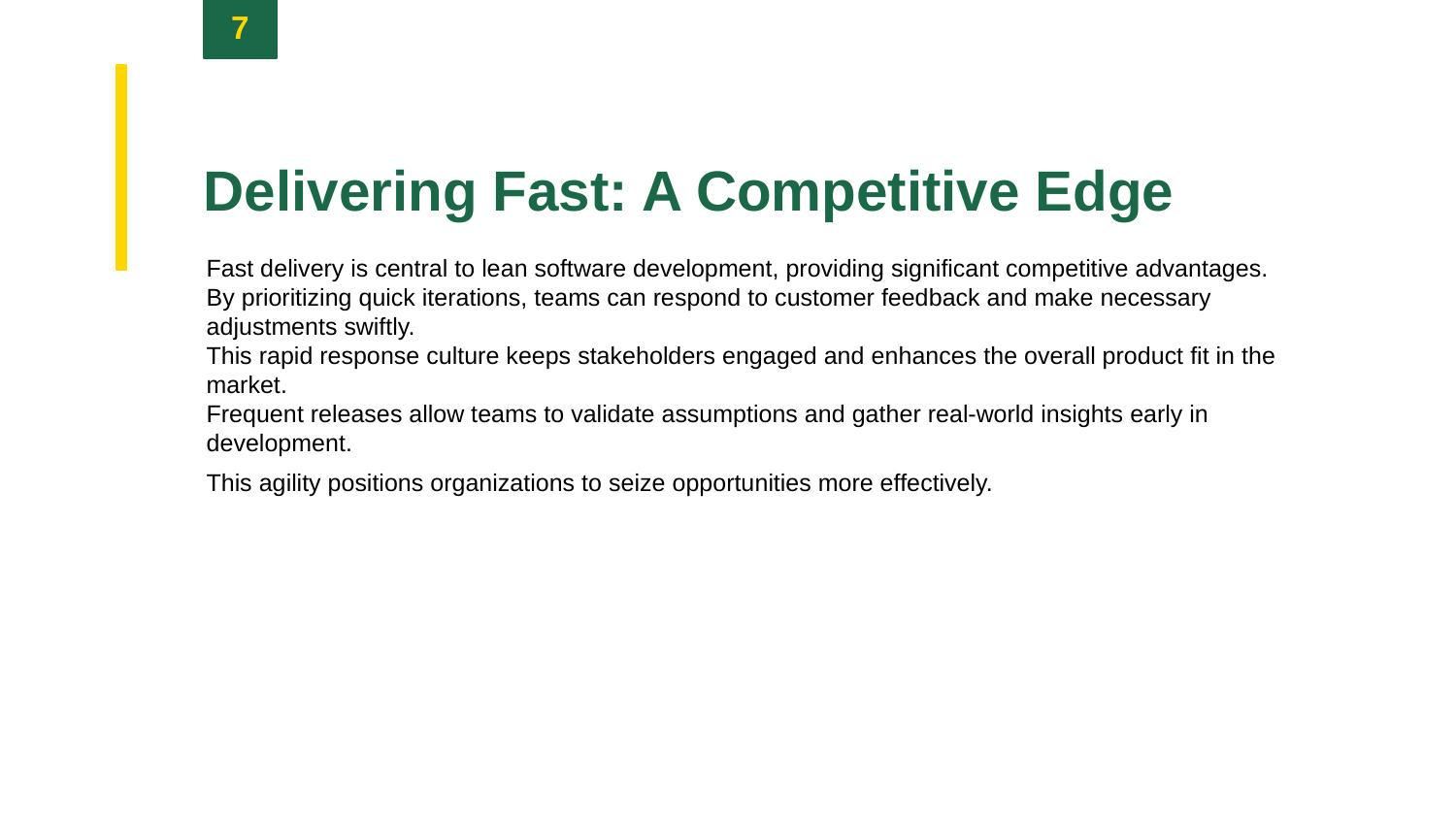

7

Delivering Fast: A Competitive Edge
Fast delivery is central to lean software development, providing significant competitive advantages.
By prioritizing quick iterations, teams can respond to customer feedback and make necessary adjustments swiftly.
This rapid response culture keeps stakeholders engaged and enhances the overall product fit in the market.
Frequent releases allow teams to validate assumptions and gather real-world insights early in development.
This agility positions organizations to seize opportunities more effectively.